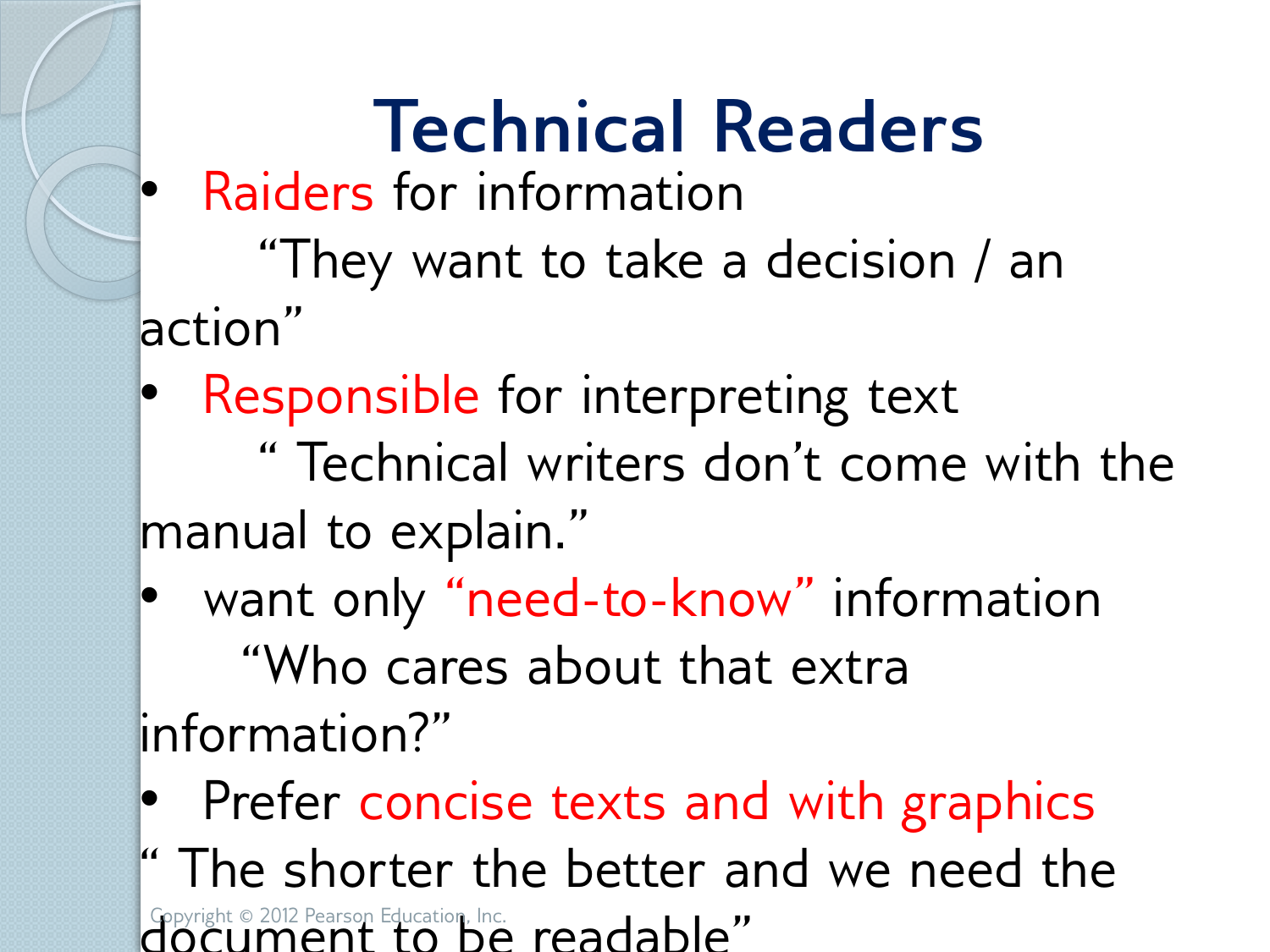

# Technical Readers
Raiders for information
       “They want to take a decision / an action”
Responsible for interpreting text
       “ Technical writers don’t come with the manual to explain.”
want only “need-to-know” information
      “Who cares about that extra information?”
Prefer concise texts and with graphics
“ The shorter the better and we need the document to be readable”
Copyright © 2012 Pearson Education, Inc.